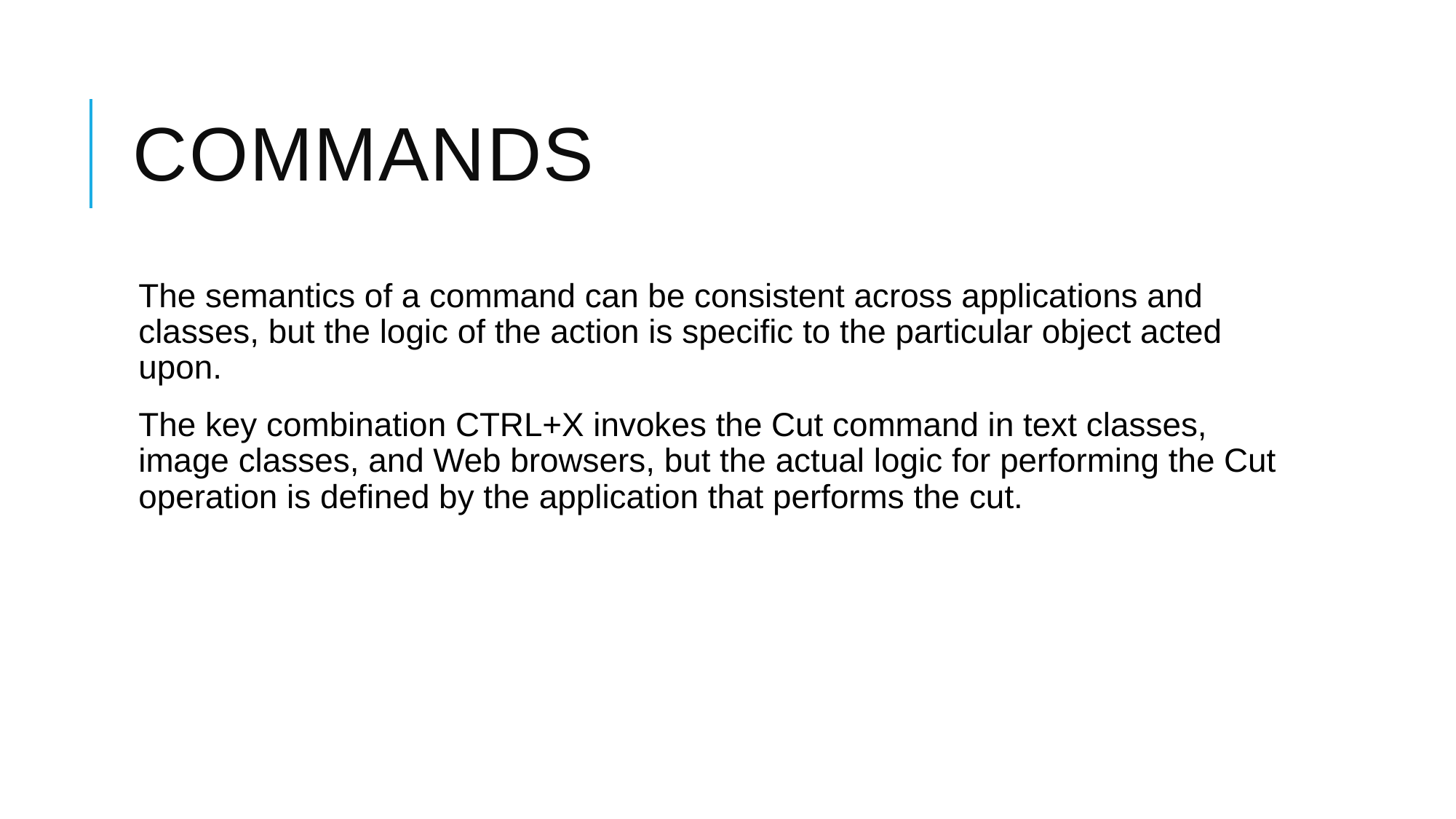

# Commands
The semantics of a command can be consistent across applications and classes, but the logic of the action is specific to the particular object acted upon.
The key combination CTRL+X invokes the Cut command in text classes, image classes, and Web browsers, but the actual logic for performing the Cut operation is defined by the application that performs the cut.